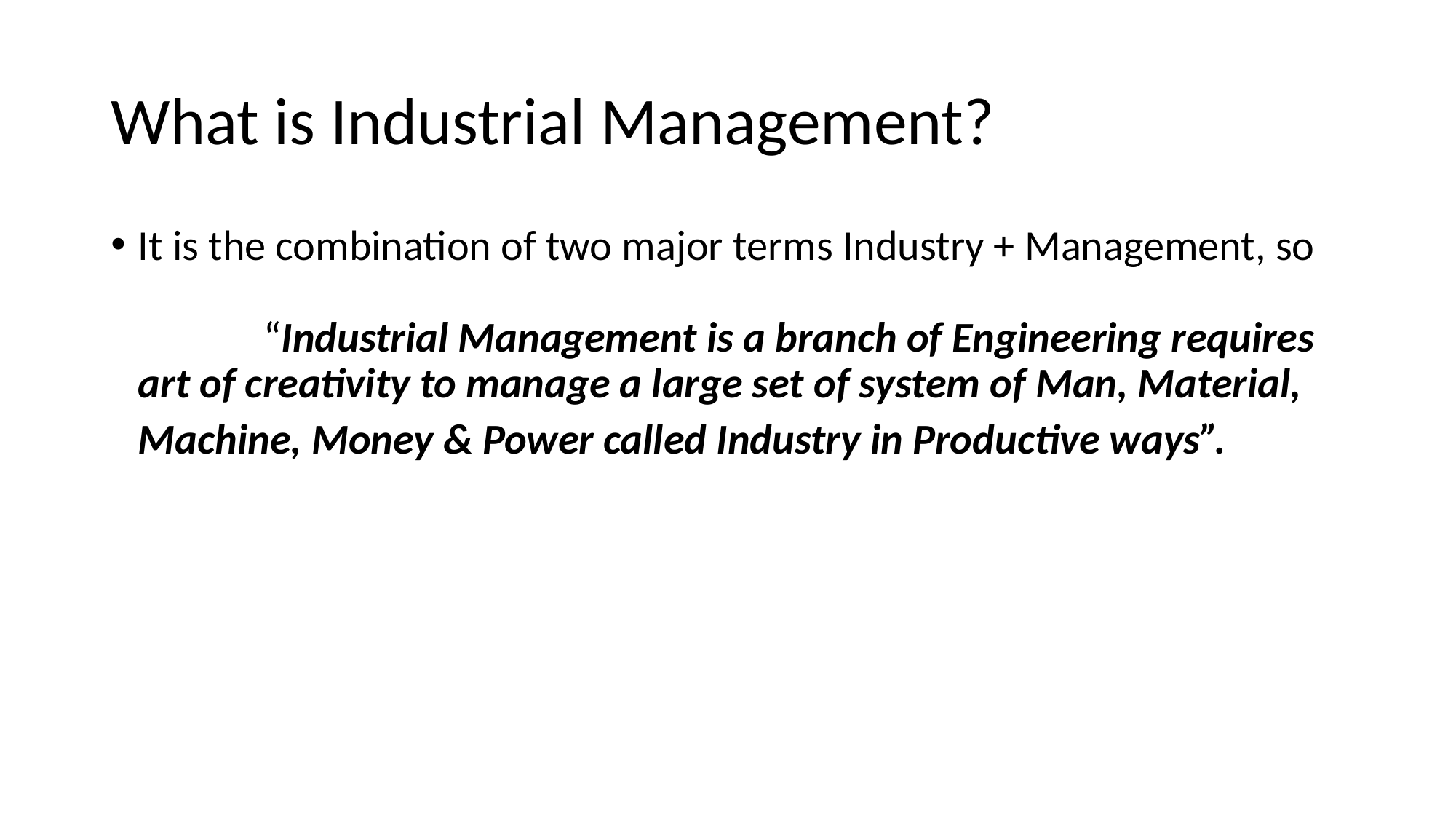

# What is Industrial Management?
It is the combination of two major terms Industry + Management, so
             “Industrial Management is a branch of Engineering requires art of creativity to manage a large set of system of Man, Material, Machine, Money & Power called Industry in Productive ways”.